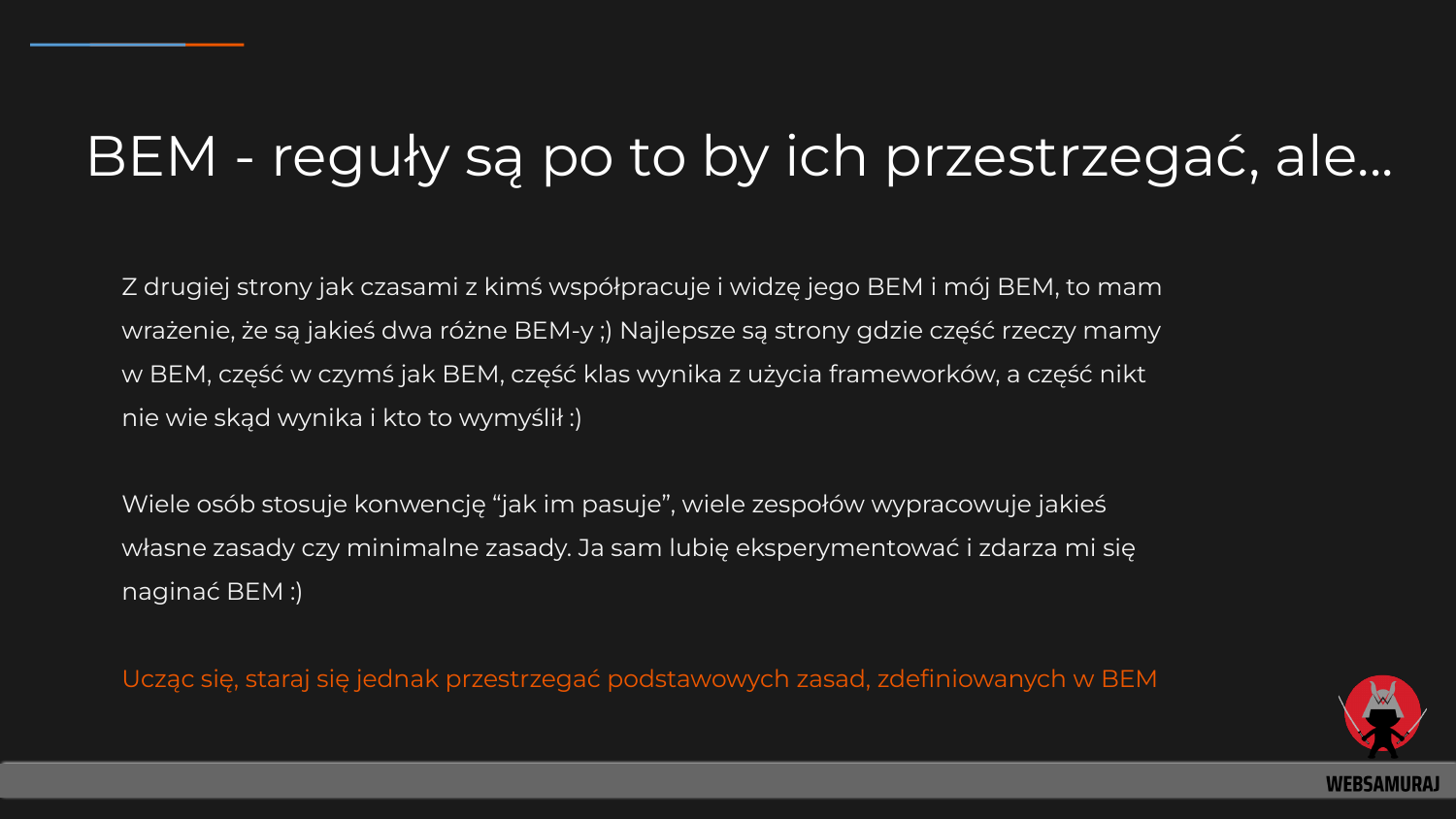

# BEM - reguły są po to by ich przestrzegać, ale...
Z drugiej strony jak czasami z kimś współpracuje i widzę jego BEM i mój BEM, to mam wrażenie, że są jakieś dwa różne BEM-y ;) Najlepsze są strony gdzie część rzeczy mamy w BEM, część w czymś jak BEM, część klas wynika z użycia frameworków, a część nikt nie wie skąd wynika i kto to wymyślił :)

Wiele osób stosuje konwencję “jak im pasuje”, wiele zespołów wypracowuje jakieś własne zasady czy minimalne zasady. Ja sam lubię eksperymentować i zdarza mi się naginać BEM :)

Ucząc się, staraj się jednak przestrzegać podstawowych zasad, zdefiniowanych w BEM